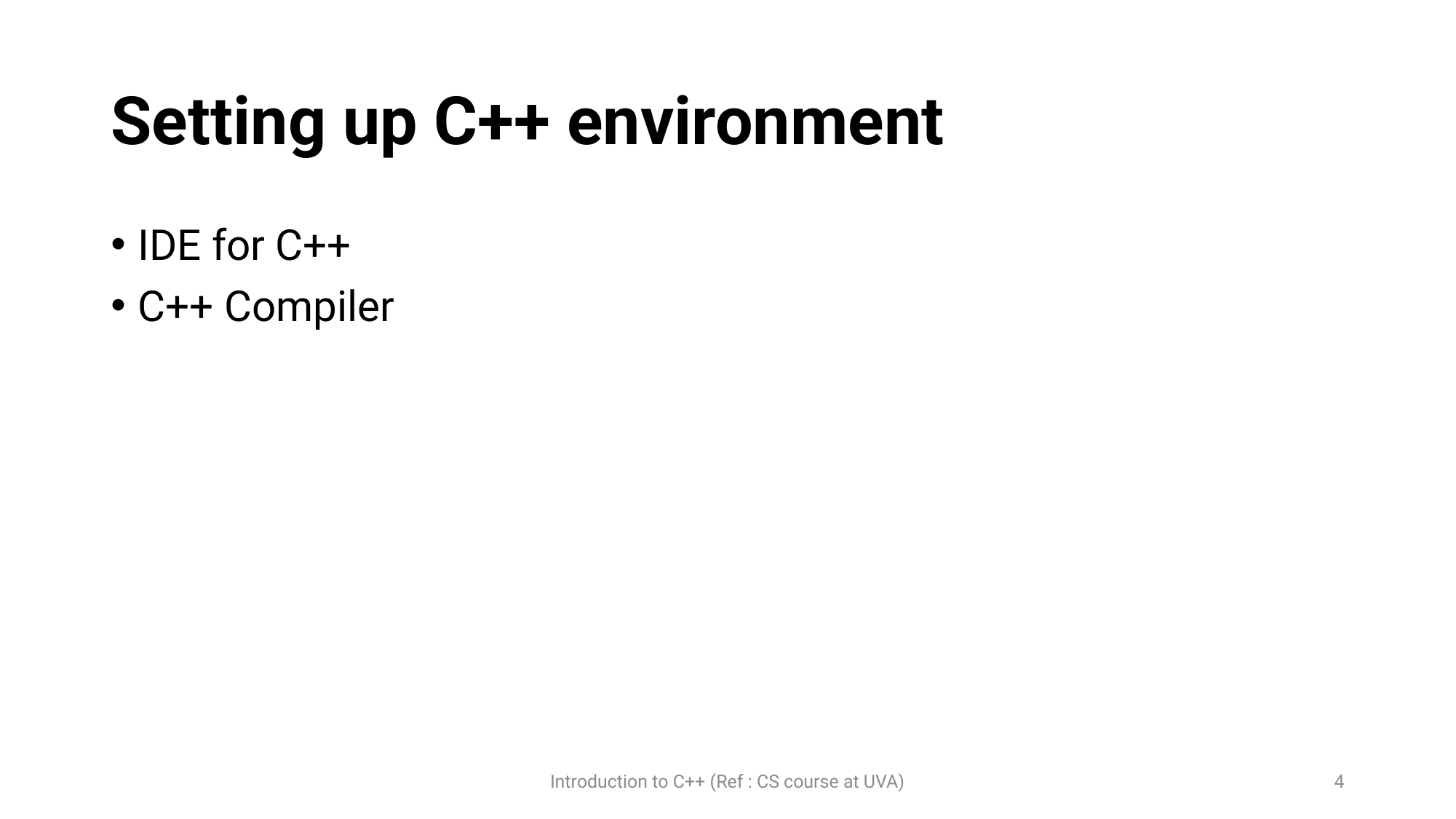

# Setting up C++ environment
IDE for C++
C++ Compiler
Introduction to C++ (Ref : CS course at UVA)
4